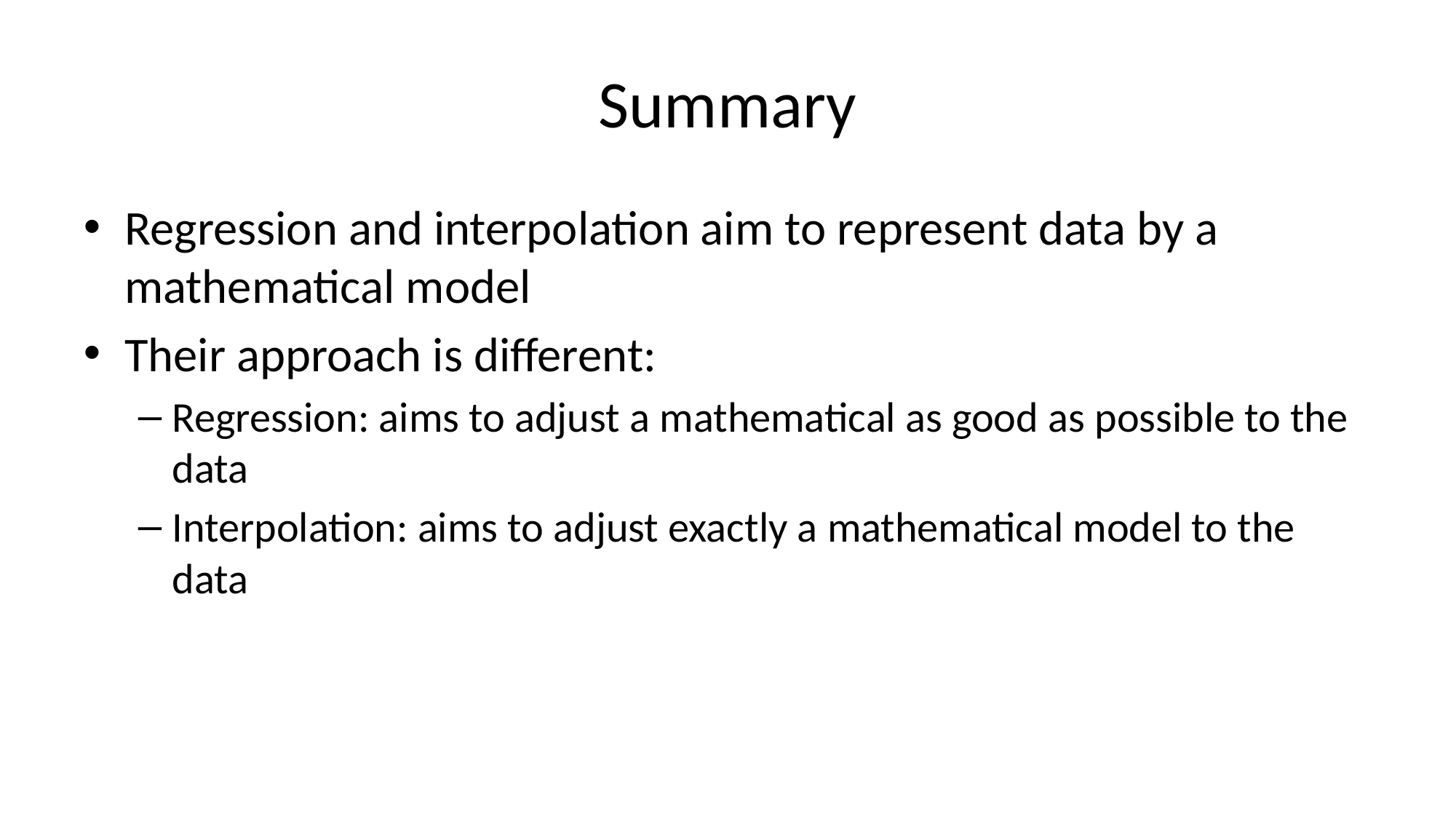

# Summary
Regression and interpolation aim to represent data by a mathematical model
Their approach is different:
Regression: aims to adjust a mathematical as good as possible to the data
Interpolation: aims to adjust exactly a mathematical model to the data